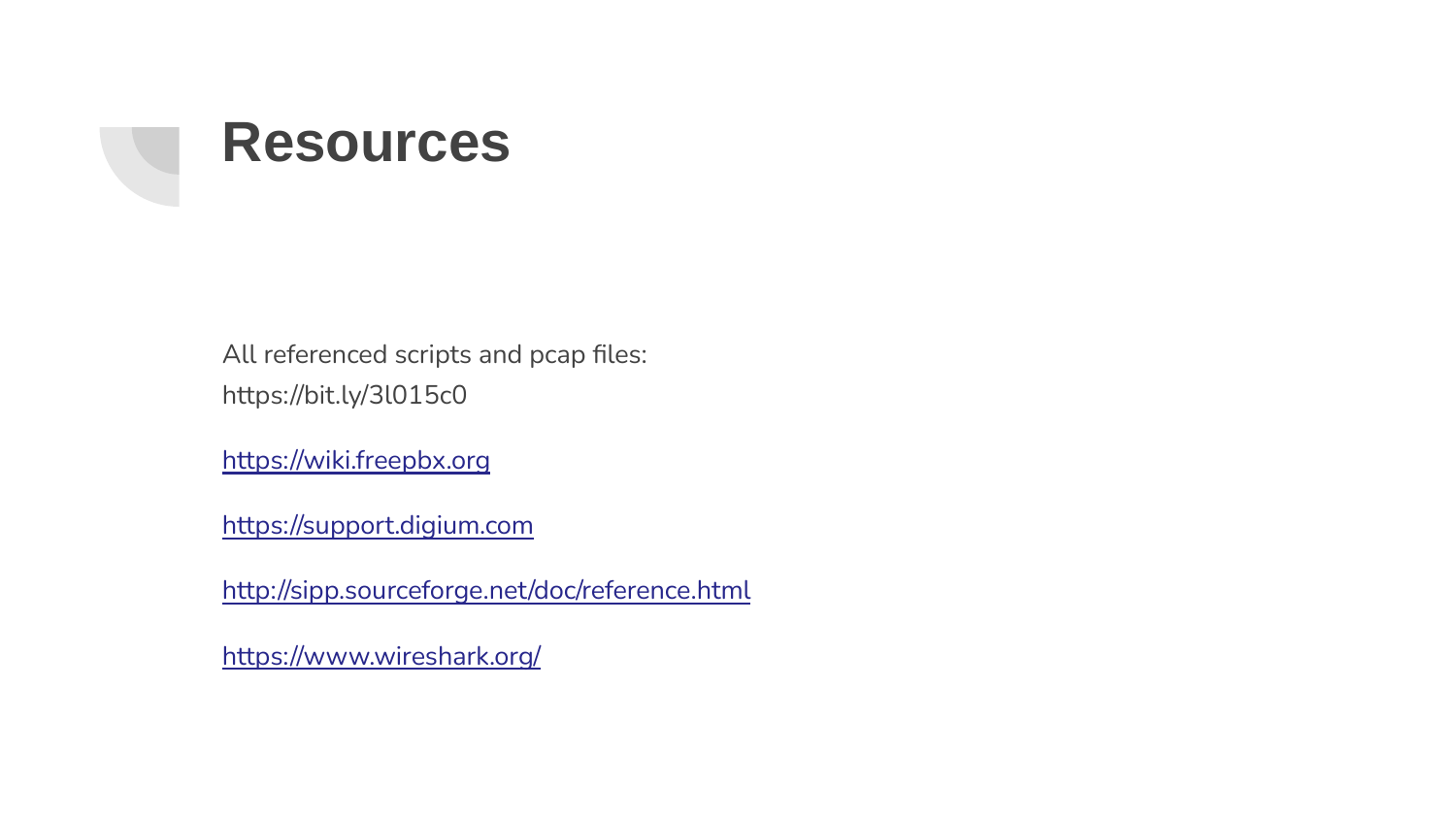

# Resources
All referenced scripts and pcap files:
https://bit.ly/3l015c0
https://wiki.freepbx.org
https://support.digium.com
http://sipp.sourceforge.net/doc/reference.html
https://www.wireshark.org/